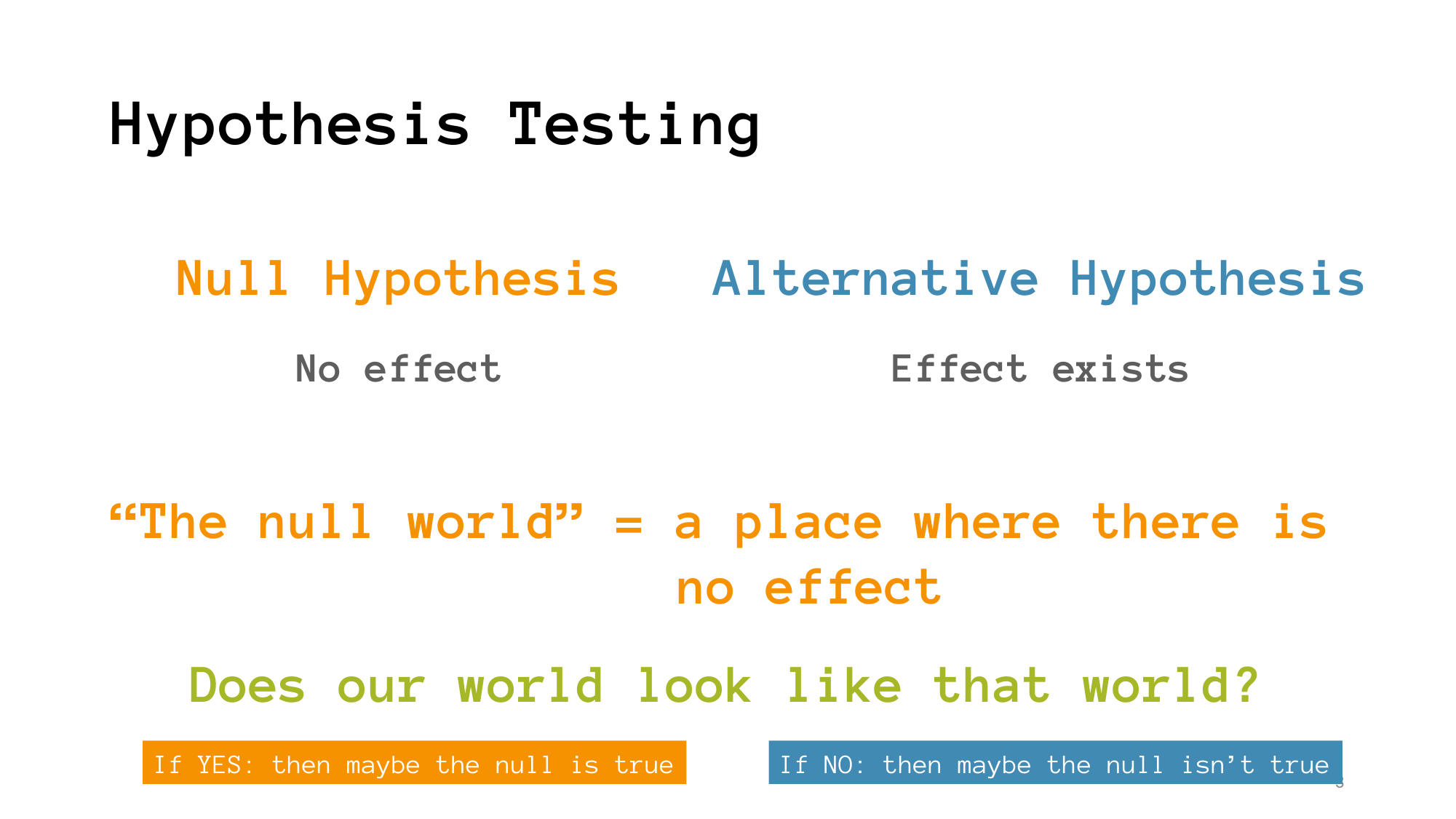

# Hypothesis Testing
Alternative Hypothesis

Effect exists
Null Hypothesis

No effect
“The null world” = a place where there is
                   no effect

Does our world look like that world?
If YES: then maybe the null is true
If NO: then maybe the null isn’t true
3